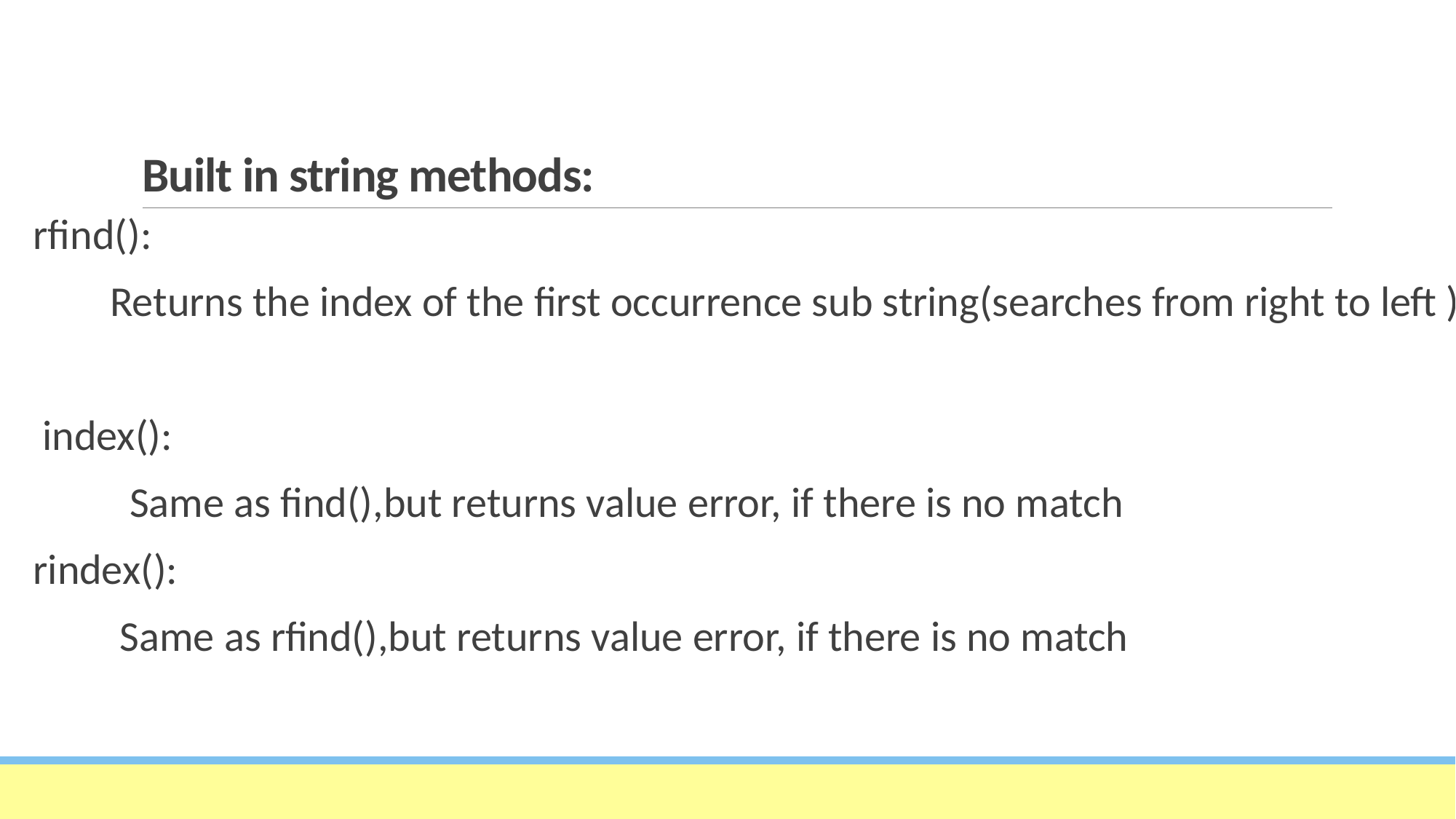

# Built in string methods:
rfind():
        Returns the index of the first occurrence sub string(searches from right to left )

 index():
          Same as find(),but returns value error, if there is no match
rindex():
         Same as rfind(),but returns value error, if there is no match